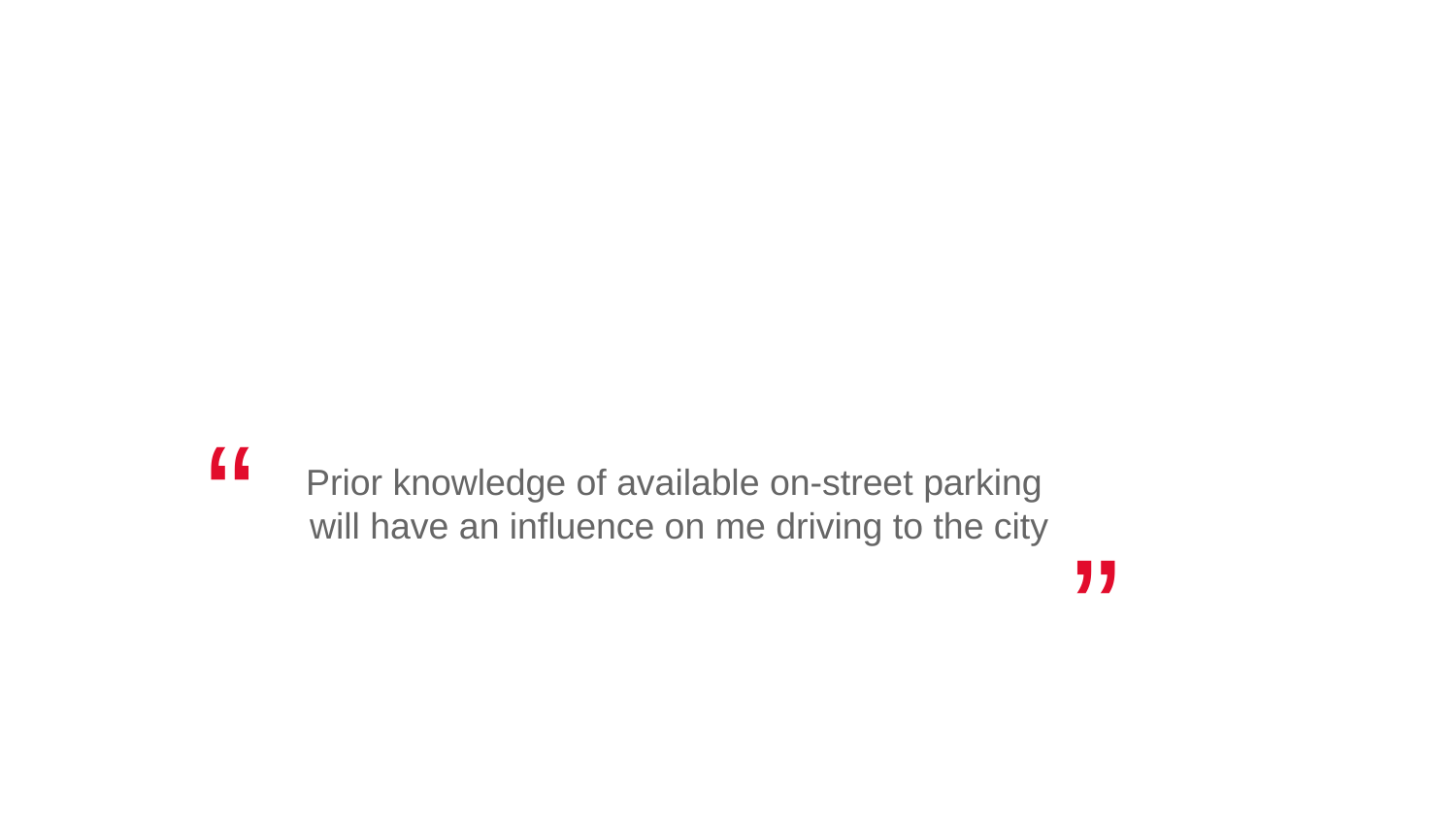

Prior knowledge of available on-street parking
will have an influence on me driving to the city
“
”